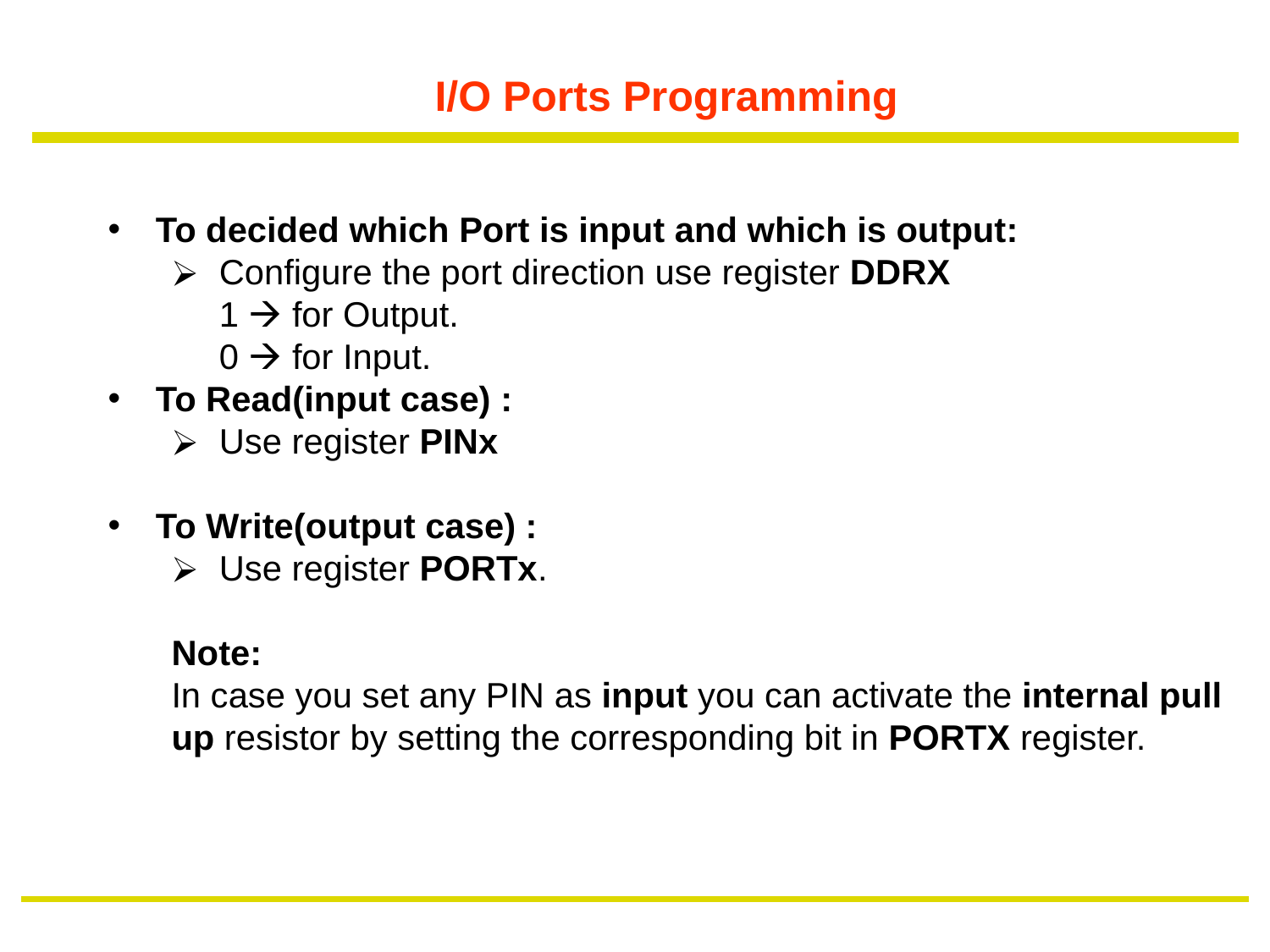

# I/O Ports Programming
To decided which Port is input and which is output:
Configure the port direction use register DDRX
1 🡪 for Output.
0 🡪 for Input.
To Read(input case) :
Use register PINx

To Write(output case) :
Use register PORTx.
Note:
In case you set any PIN as input you can activate the internal pull up resistor by setting the corresponding bit in PORTX register.